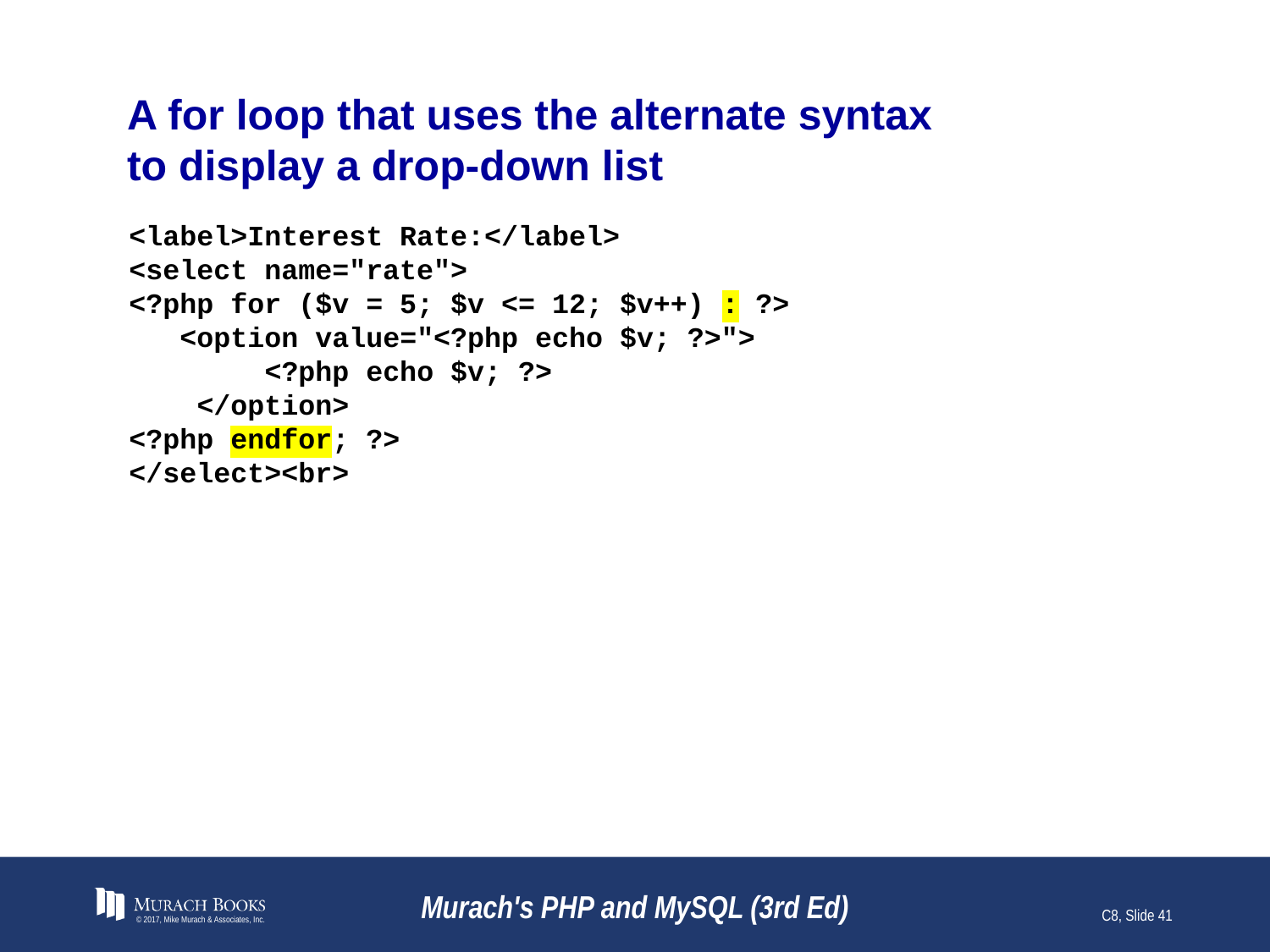

# A for loop that uses the alternate syntax to display a drop-down list
<label>Interest Rate:</label>
<select name="rate">
<?php for ($v = 5; $v <= 12; $v++) : ?>
   <option value="<?php echo $v; ?>">
        <?php echo $v; ?>
    </option>
<?php endfor; ?>
</select><br>

© 2017, Mike Murach & Associates, Inc.
Murach's PHP and MySQL (3rd Ed)

C8, Slide 41